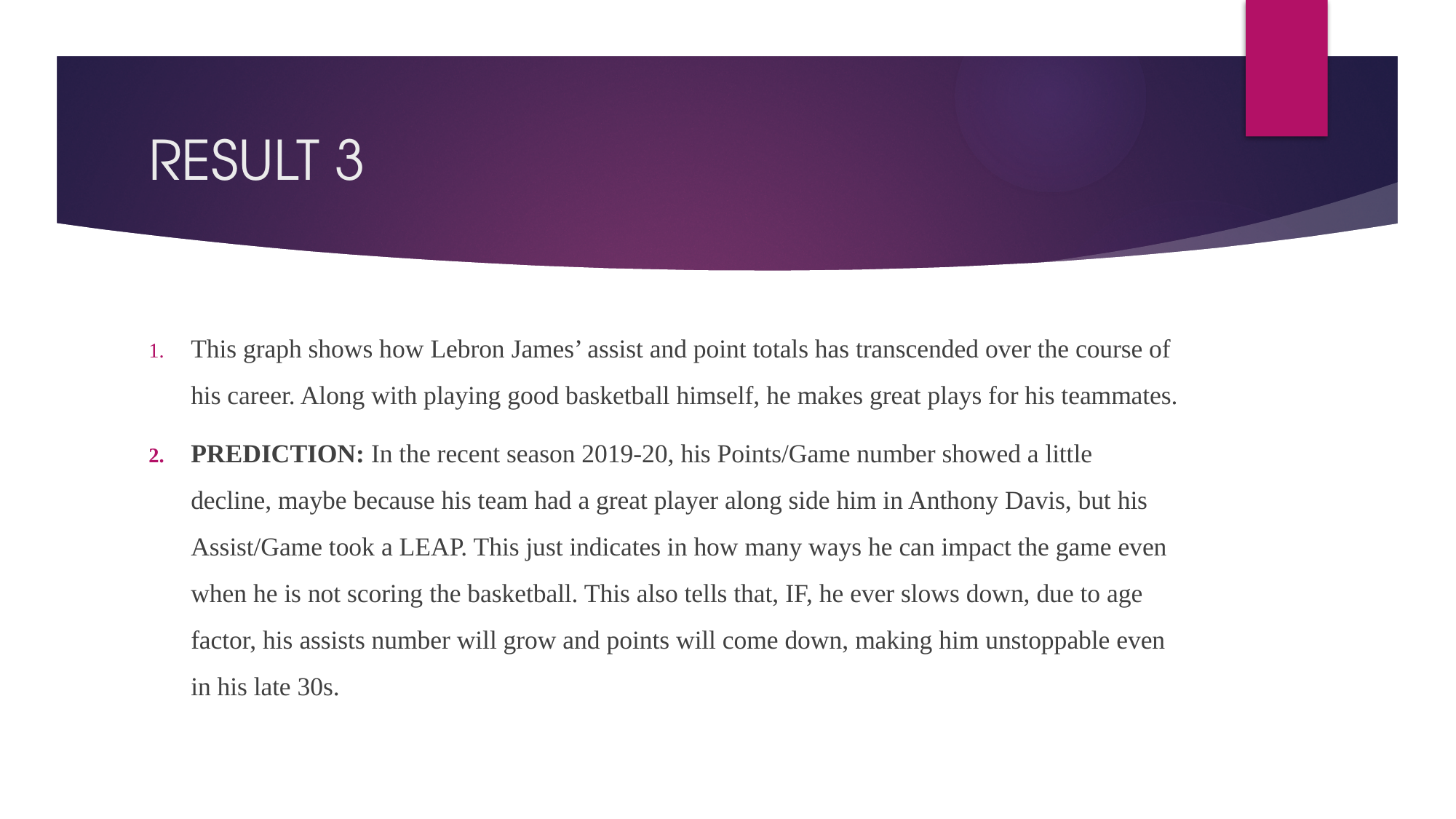

# RESULT 3
This graph shows how Lebron James’ assist and point totals has transcended over the course of his career. Along with playing good basketball himself, he makes great plays for his teammates.
PREDICTION: In the recent season 2019-20, his Points/Game number showed a little decline, maybe because his team had a great player along side him in Anthony Davis, but his Assist/Game took a LEAP. This just indicates in how many ways he can impact the game even when he is not scoring the basketball. This also tells that, IF, he ever slows down, due to age factor, his assists number will grow and points will come down, making him unstoppable even in his late 30s.